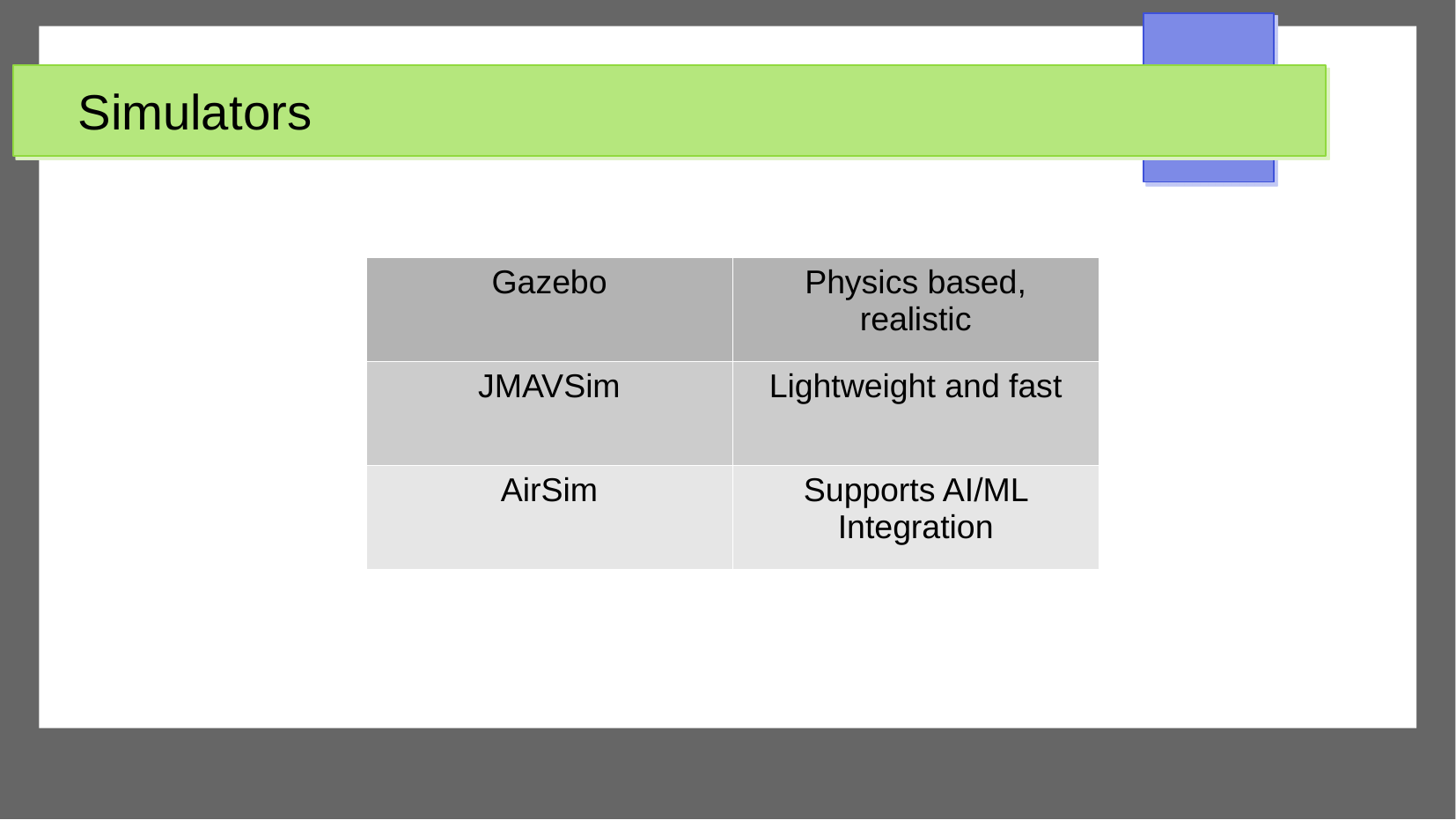

# Simulators

| Gazebo | Physics based, realistic |
| --- | --- |
| JMAVSim | Lightweight and fast |
| AirSim | Supports AI/ML Integration |